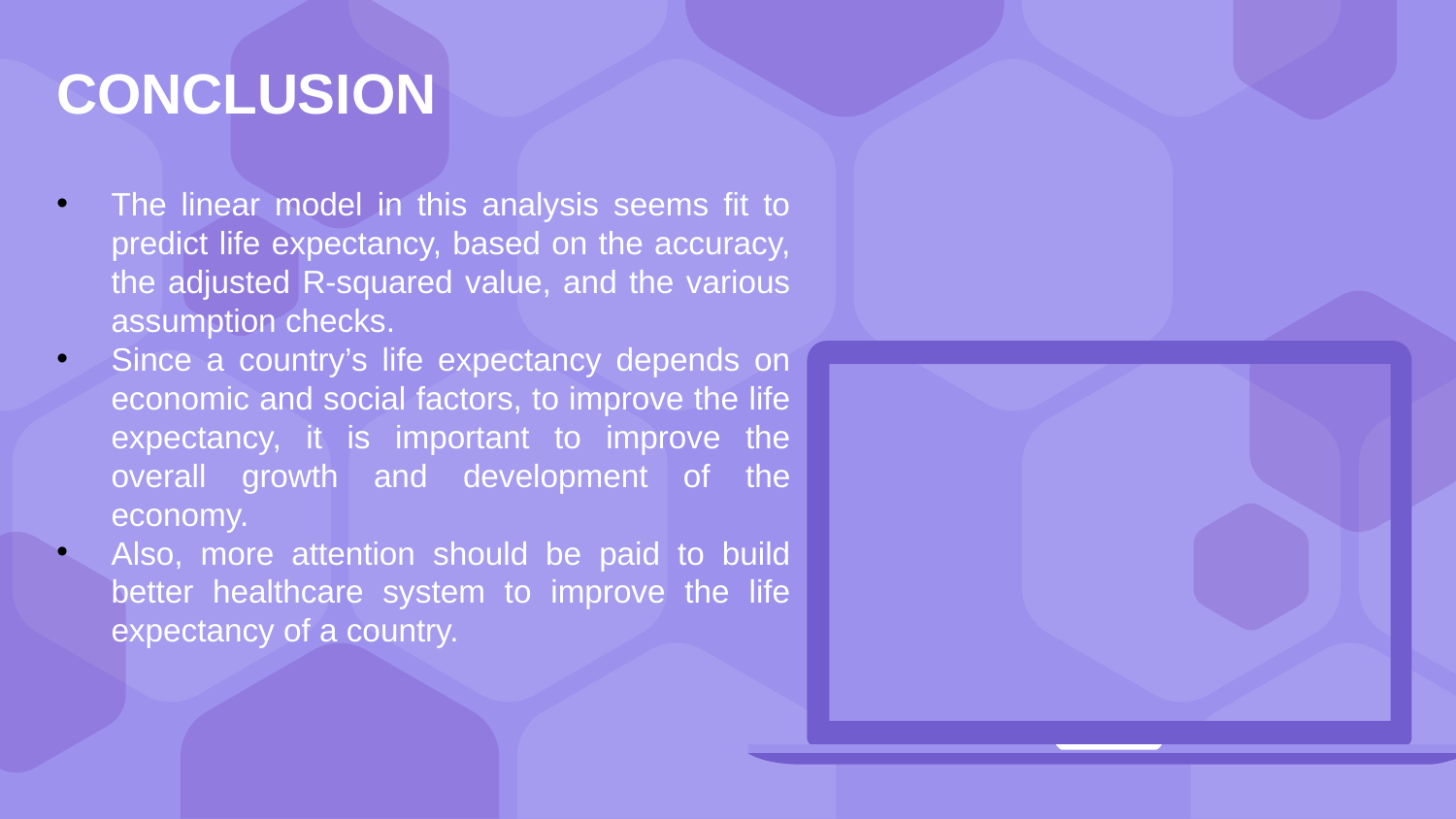

CONCLUSION

The linear model in this analysis seems fit to predict life expectancy, based on the accuracy, the adjusted R-squared value, and the various assumption checks.
Since a country’s life expectancy depends on economic and social factors, to improve the life expectancy, it is important to improve the overall growth and development of the economy.
Also, more attention should be paid to build better healthcare system to improve the life expectancy of a country.